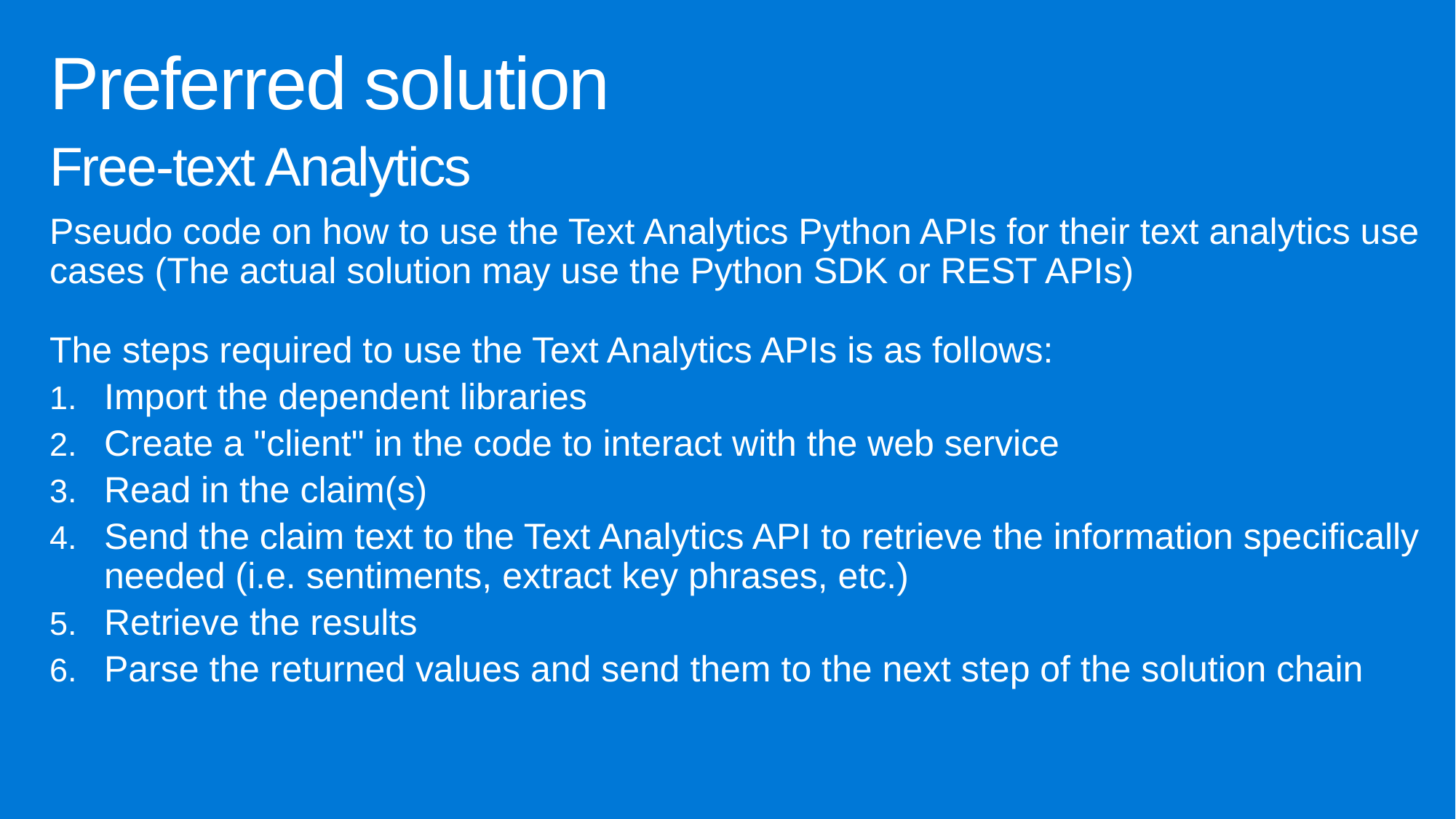

# Preferred solution
Free-text Analytics
Pseudo code on how to use the Text Analytics Python APIs for their text analytics use cases (The actual solution may use the Python SDK or REST APIs)
The steps required to use the Text Analytics APIs is as follows:
Import the dependent libraries
Create a "client" in the code to interact with the web service
Read in the claim(s)
Send the claim text to the Text Analytics API to retrieve the information specifically needed (i.e. sentiments, extract key phrases, etc.)
Retrieve the results
Parse the returned values and send them to the next step of the solution chain